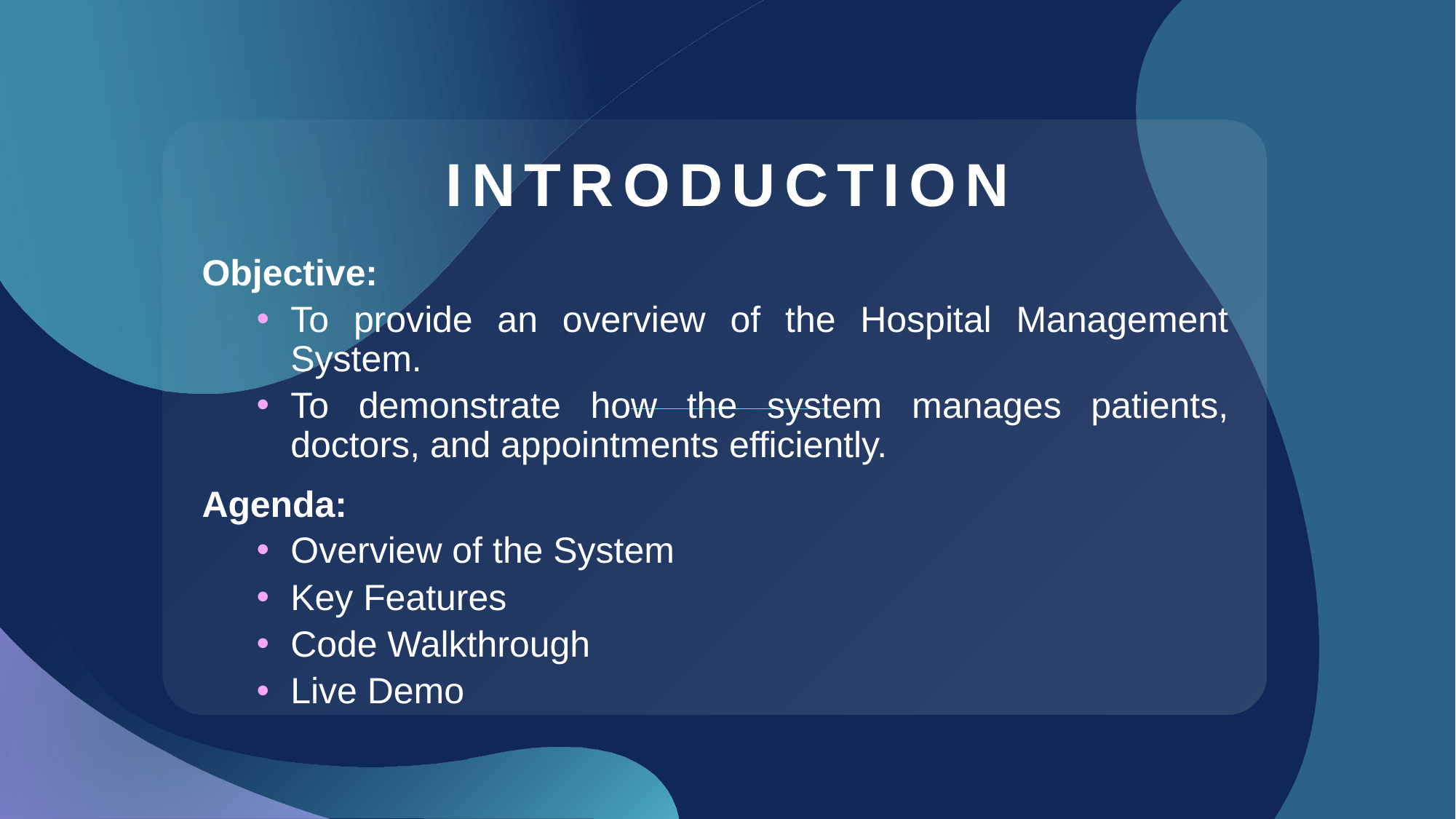

# INTRODUCTION
Objective:
To provide an overview of the Hospital Management System.
To demonstrate how the system manages patients, doctors, and appointments efficiently.
Agenda:
Overview of the System
Key Features
Code Walkthrough
Live Demo